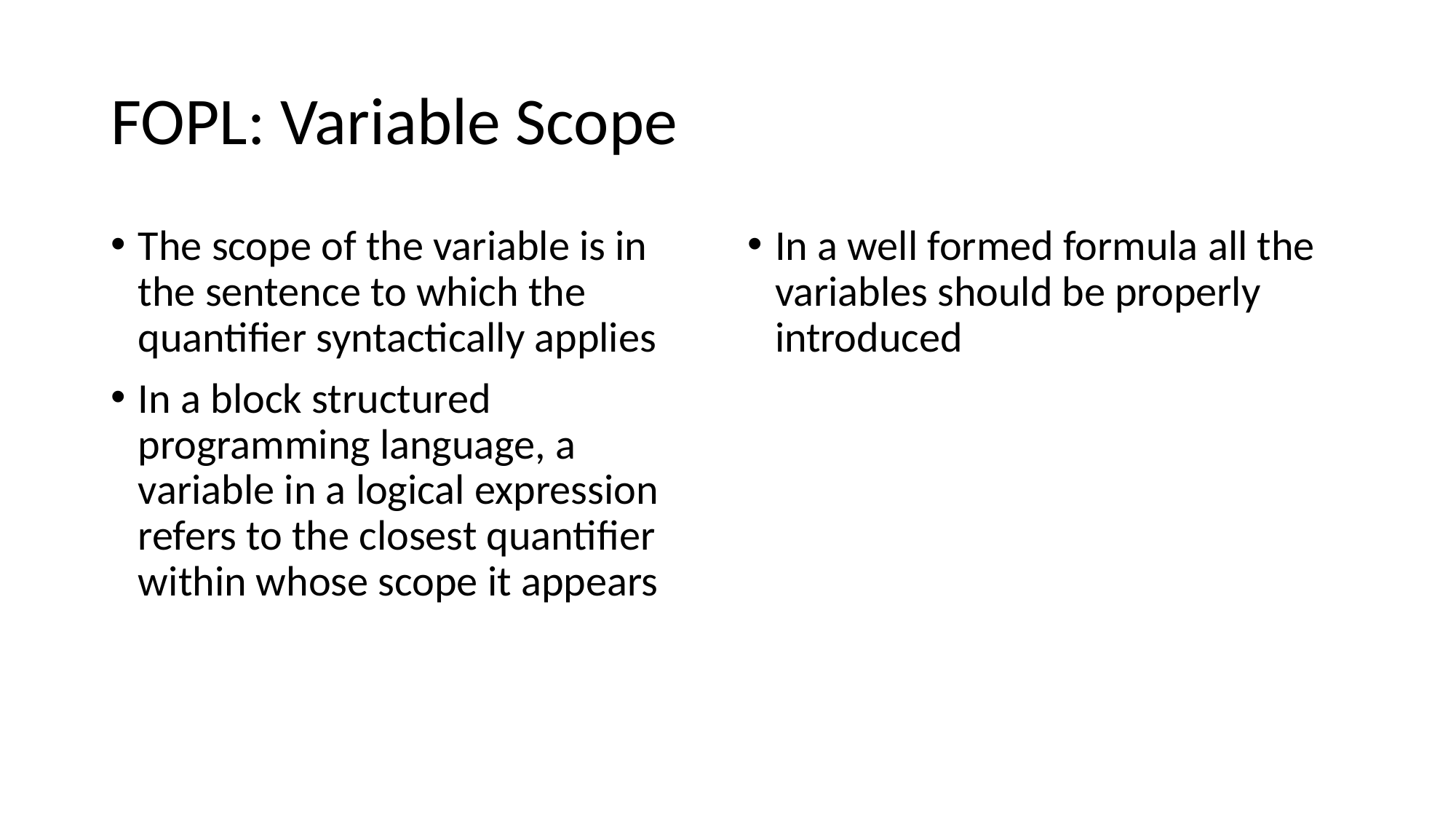

# FOPL: Variable Scope
The scope of the variable is in the sentence to which the quantifier syntactically applies
In a block structured programming language, a variable in a logical expression refers to the closest quantifier within whose scope it appears
In a well formed formula all the variables should be properly introduced